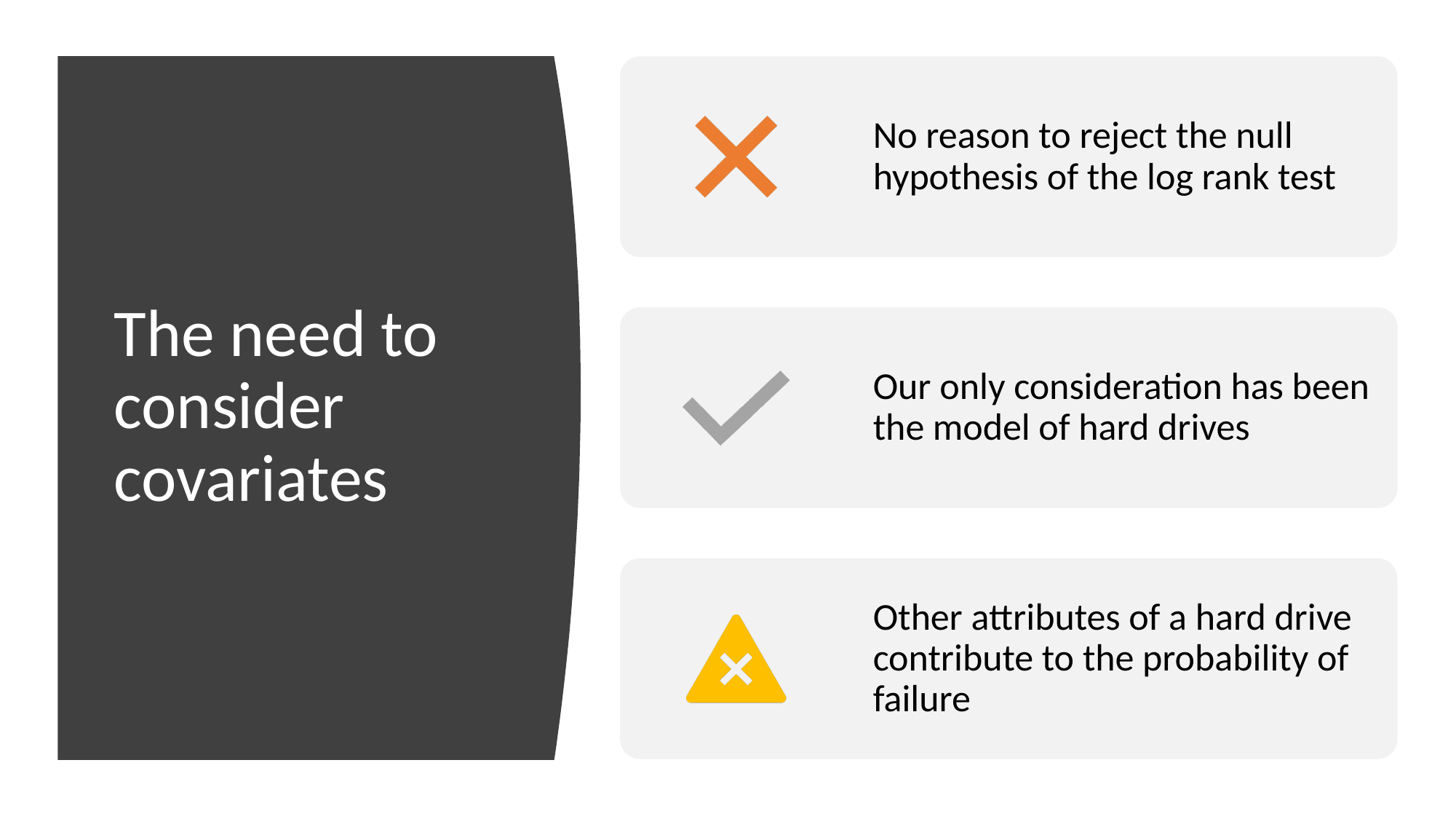

No reason to reject the null hypothesis of the log rank test
Our only consideration has been the model of hard drives
Other attributes of a hard drive contribute to the probability of failure

# The need to consider covariates